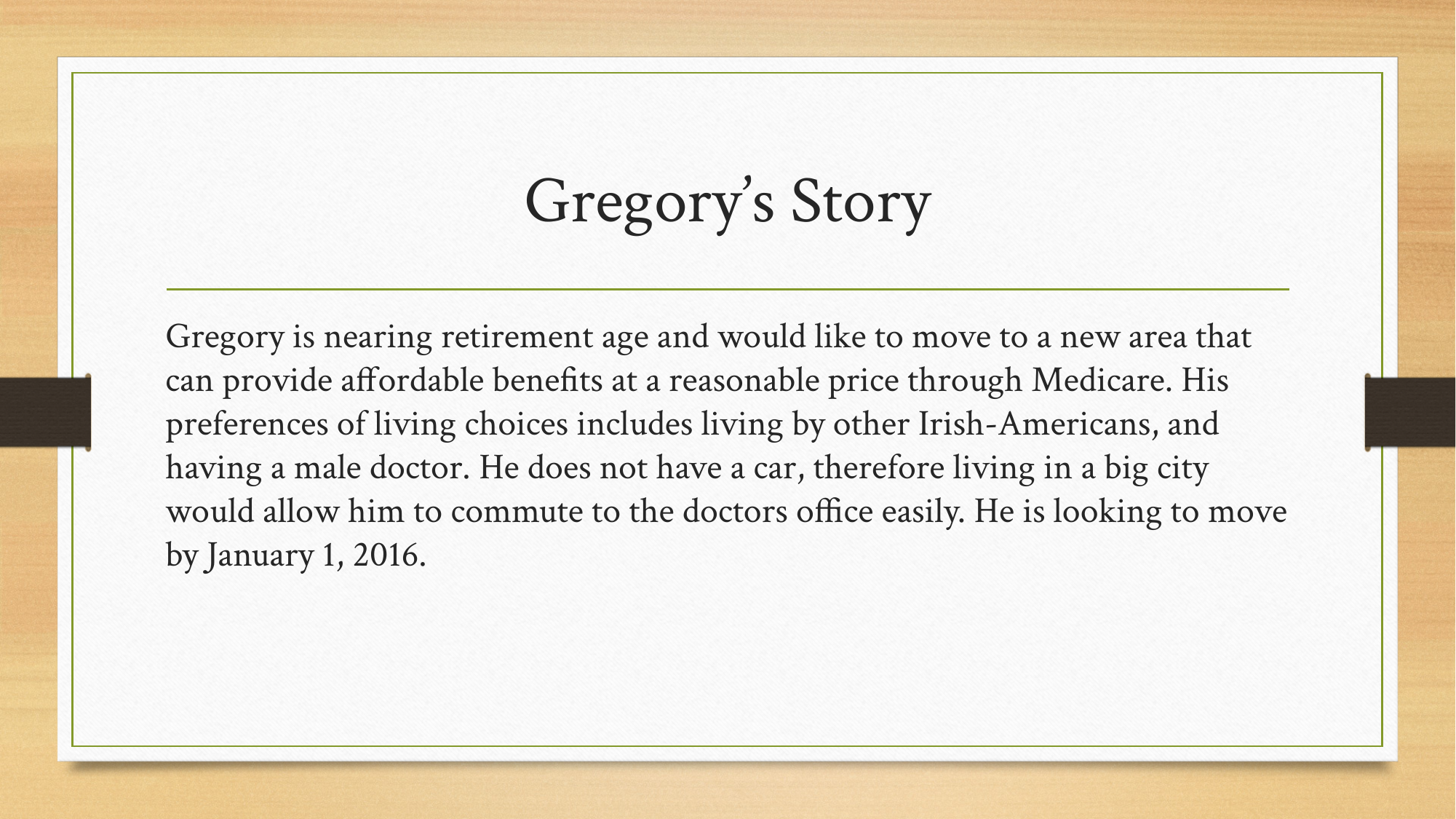

# Gregory’s Story
Gregory is nearing retirement age and would like to move to a new area that can provide affordable benefits at a reasonable price through Medicare. His preferences of living choices includes living by other Irish-Americans, and having a male doctor. He does not have a car, therefore living in a big city would allow him to commute to the doctors office easily. He is looking to move by January 1, 2016.